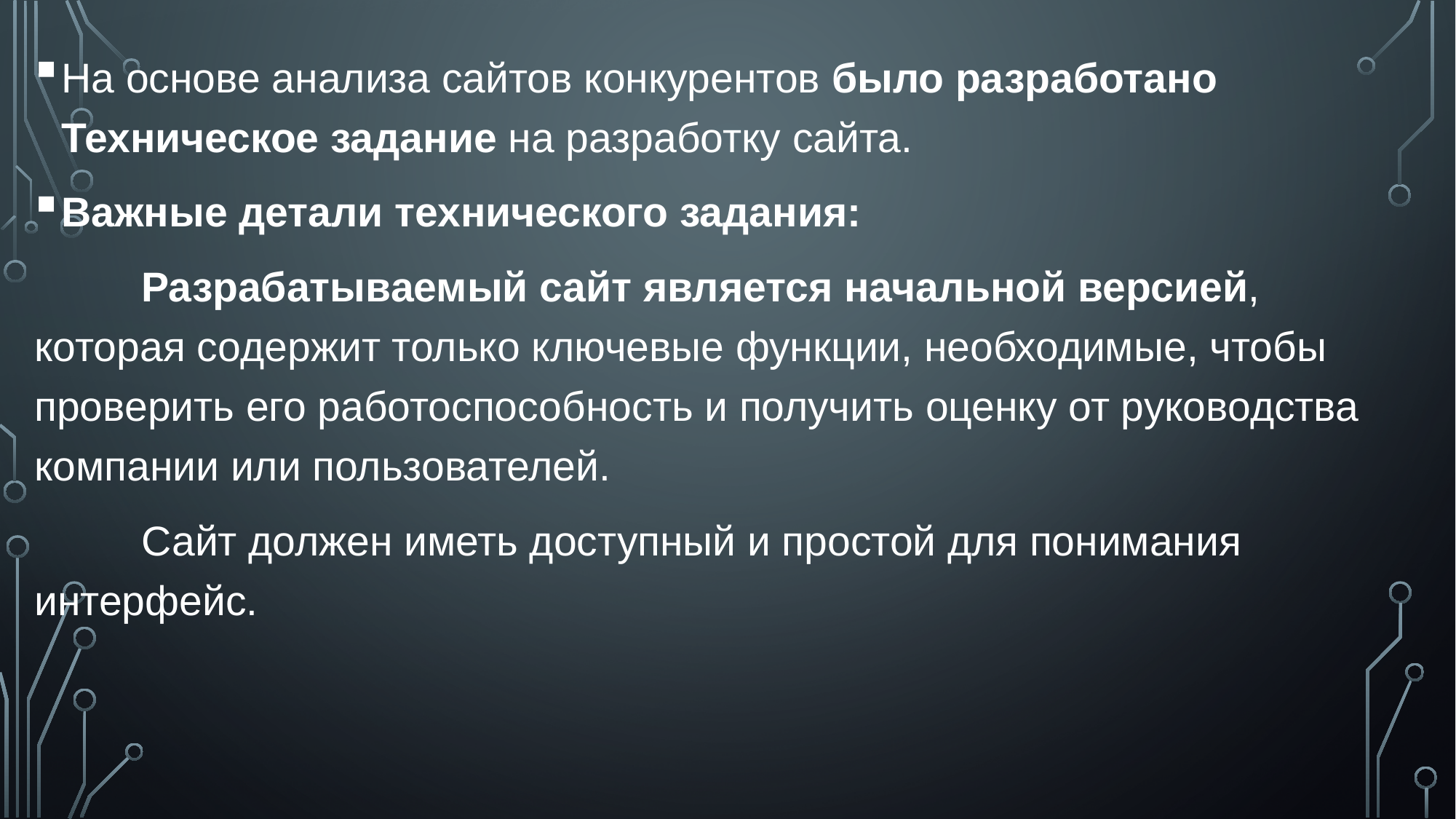

На основе анализа сайтов конкурентов было разработано Техническое задание на разработку сайта.
Важные детали технического задания:
	Разрабатываемый сайт является начальной версией, которая содержит только ключевые функции, необходимые, чтобы проверить его работоспособность и получить оценку от руководства компании или пользователей.
	Сайт должен иметь доступный и простой для понимания интерфейс.